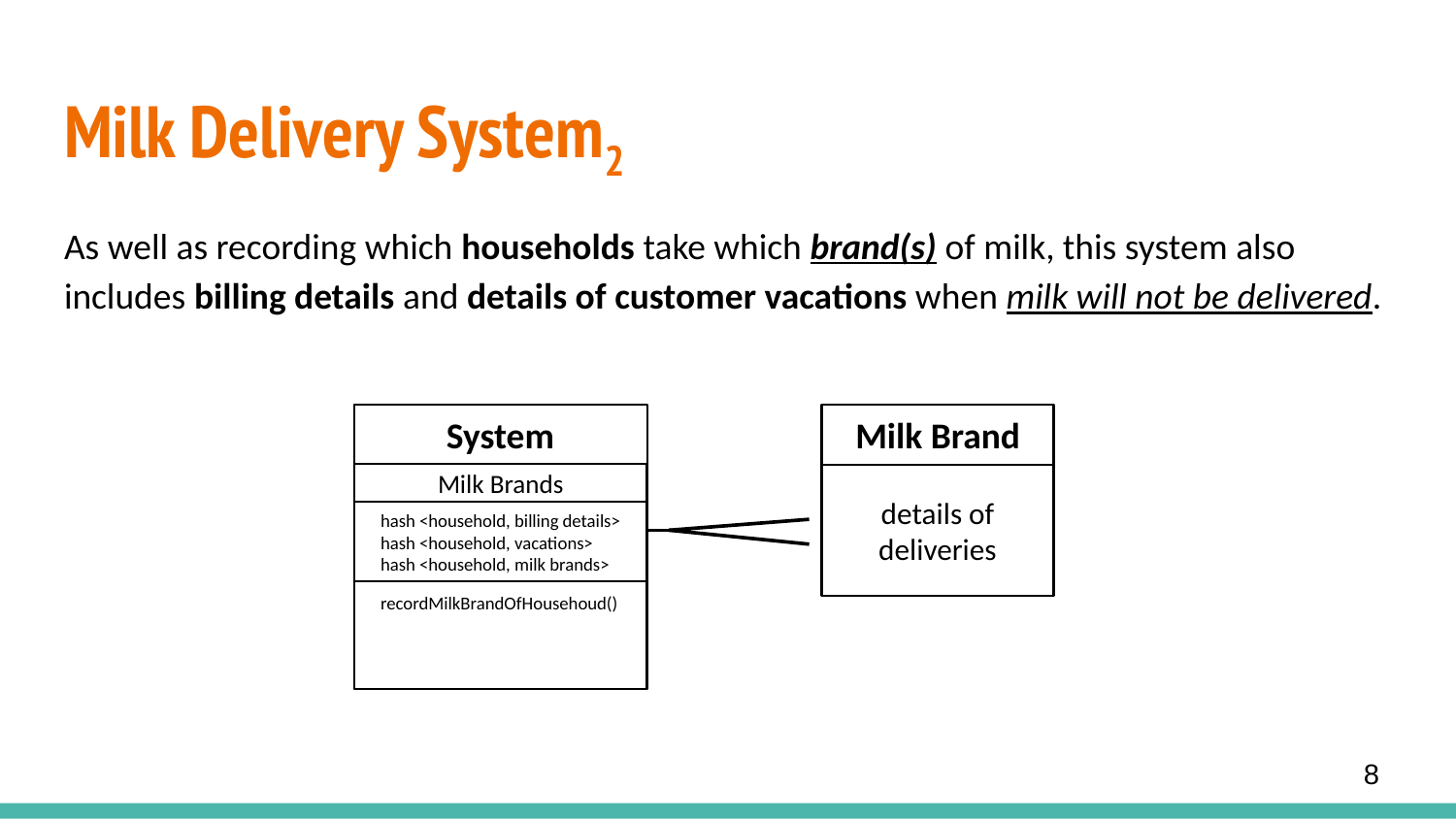

# Milk Delivery System2
As well as recording which households take which brand(s) of milk, this system also includes billing details and details of customer vacations when milk will not be delivered.
System
Milk Brand
Milk Brands

details of deliveries
   hash <household, billing details>
   hash <household, vacations>
   hash <household, milk brands>
   recordMilkBrandOfHousehoud()
8